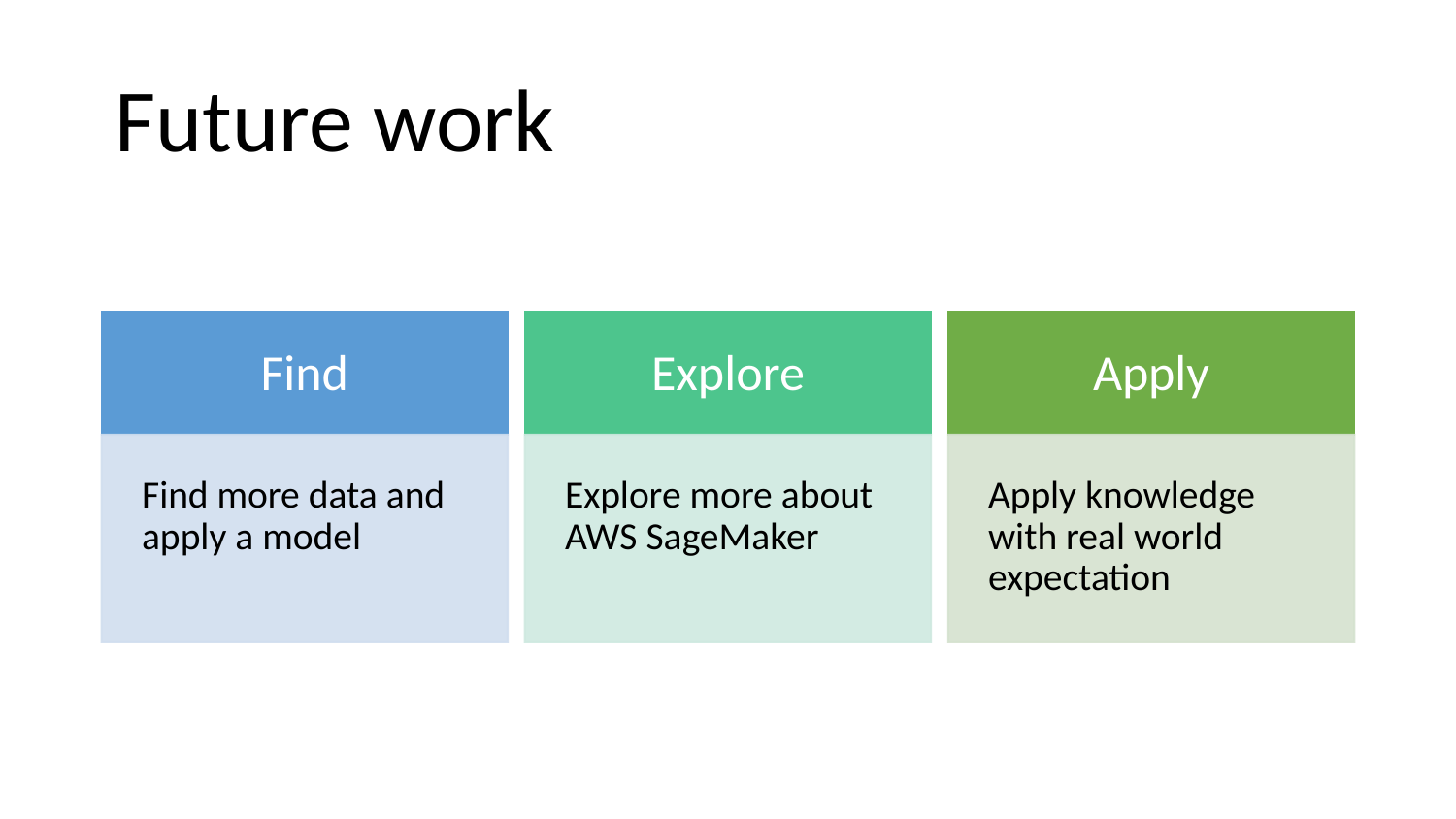

# Future work
Find
Find more data and apply a model
Explore
Explore more about AWS SageMaker
Apply
Apply knowledge with real world expectation